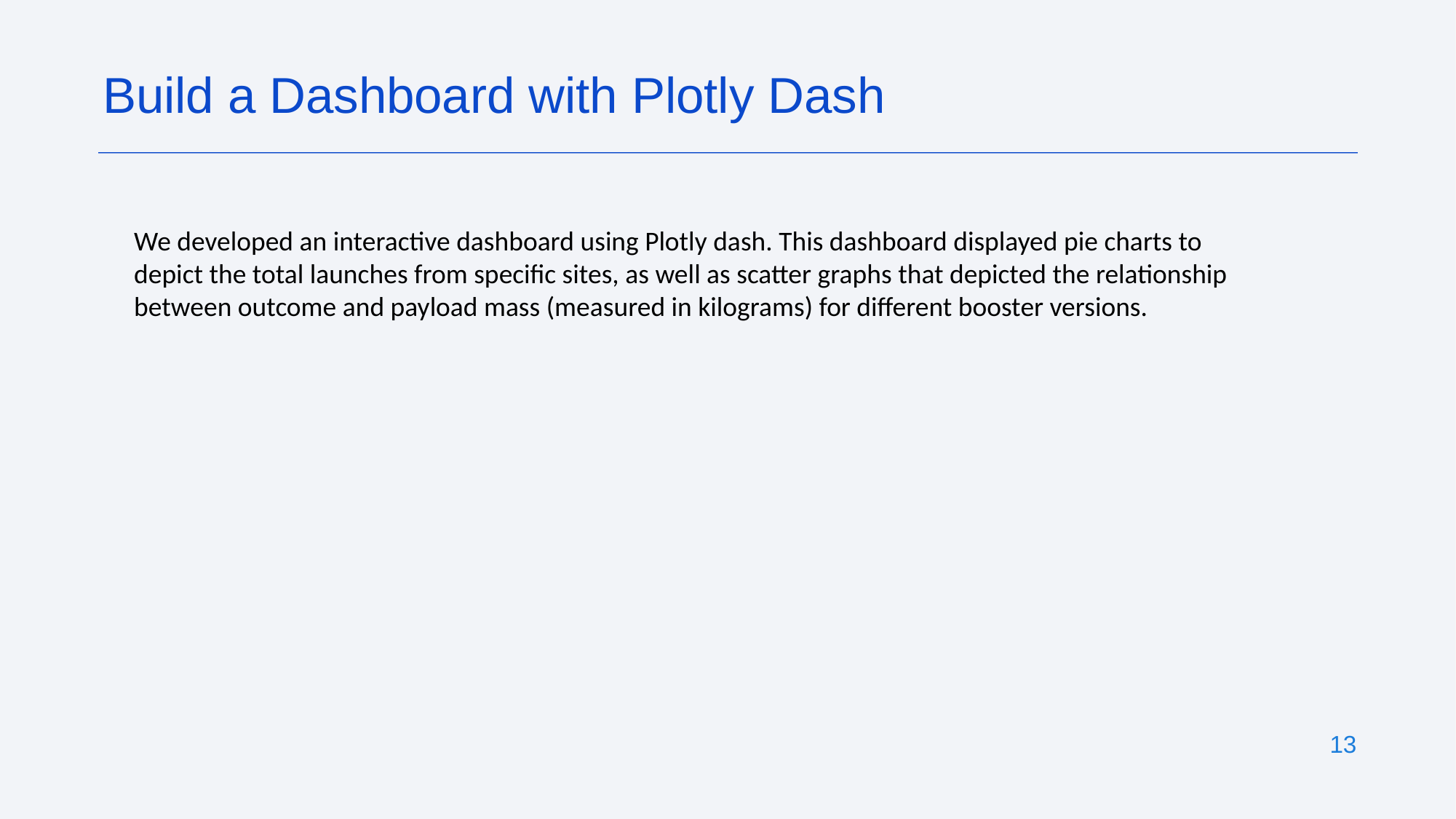

Build a Dashboard with Plotly Dash
We developed an interactive dashboard using Plotly dash. This dashboard displayed pie charts to depict the total launches from specific sites, as well as scatter graphs that depicted the relationship between outcome and payload mass (measured in kilograms) for different booster versions.
13